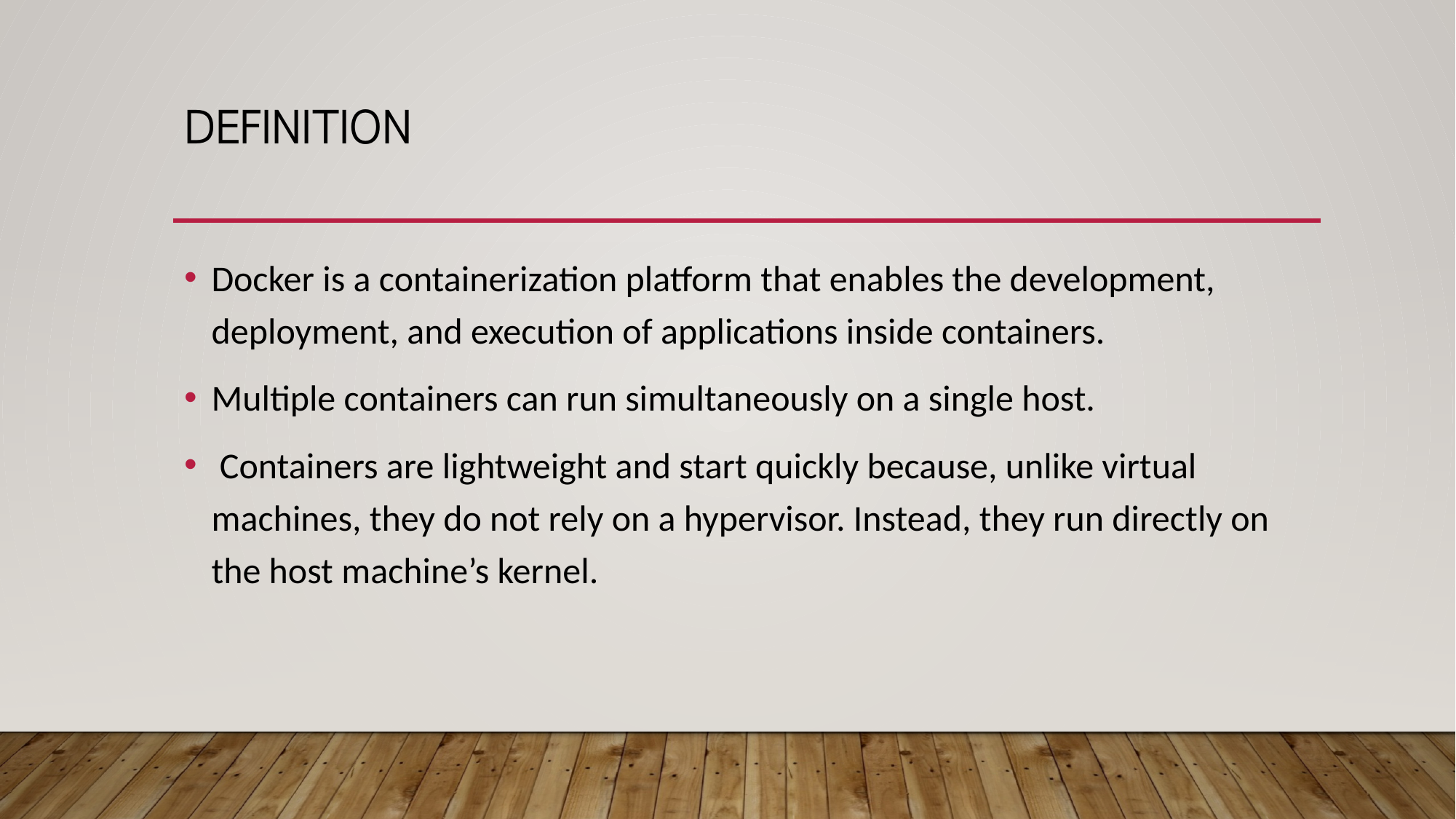

# definition
Docker is a containerization platform that enables the development, deployment, and execution of applications inside containers.
Multiple containers can run simultaneously on a single host.
 Containers are lightweight and start quickly because, unlike virtual machines, they do not rely on a hypervisor. Instead, they run directly on the host machine’s kernel.